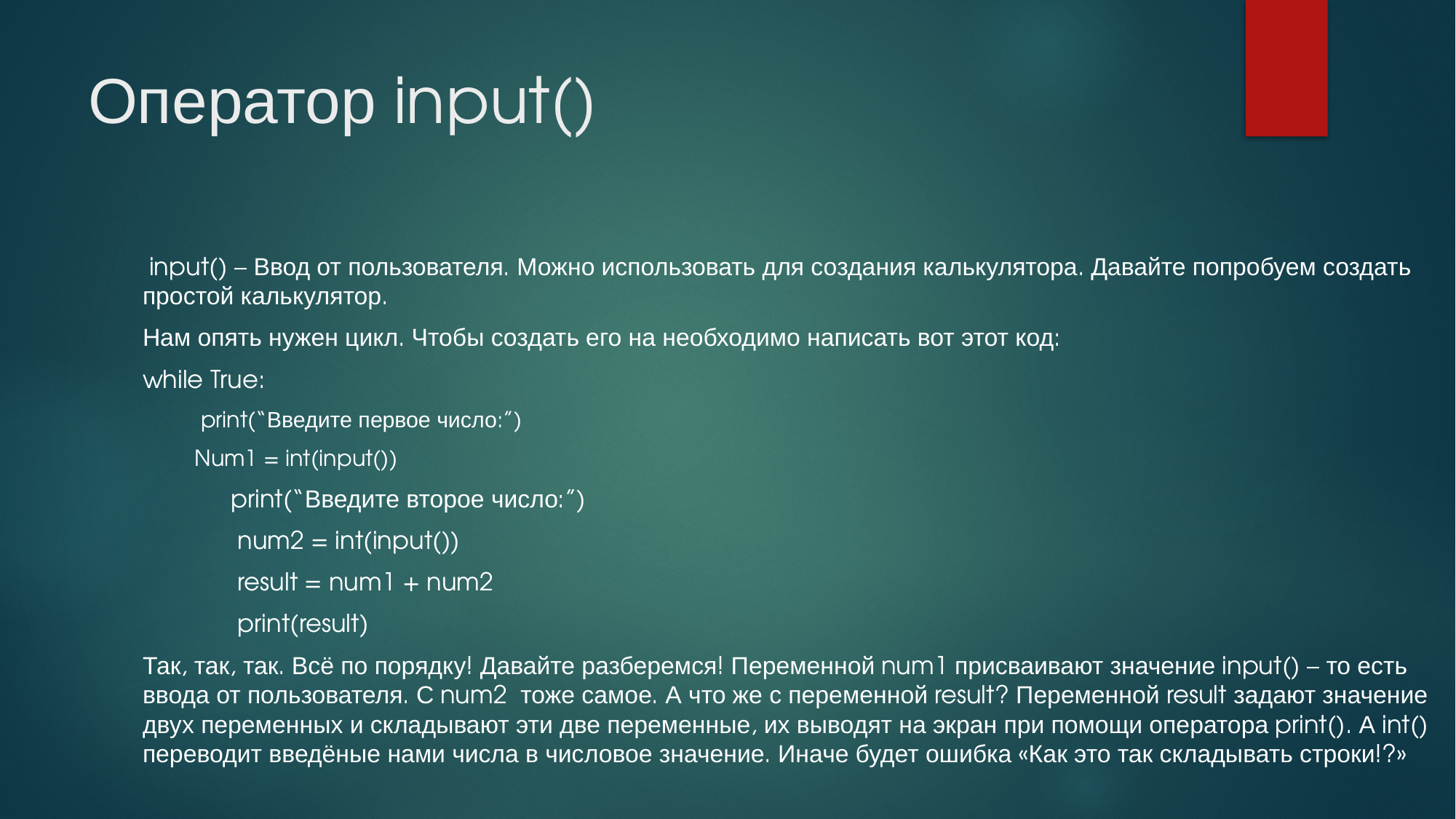

# Оператор input()
 input() – Ввод от пользователя. Можно использовать для создания калькулятора. Давайте попробуем создать простой калькулятор.
Нам опять нужен цикл. Чтобы создать его на необходимо написать вот этот код:
while True:
 print(“Введите первое число:”)
Num1 = int(input())
	print(“Введите второе число:”)
	 num2 = int(input())
	 result = num1 + num2
	 print(result)
Так, так, так. Всё по порядку! Давайте разберемся! Переменной num1 присваивают значение input() – то есть ввода от пользователя. С num2  тоже самое. А что же с переменной result? Переменной result задают значение двух переменных и складывают эти две переменные, их выводят на экран при помощи оператора print(). А int() переводит введёные нами числа в числовое значение. Иначе будет ошибка «Как это так складывать строки!?»